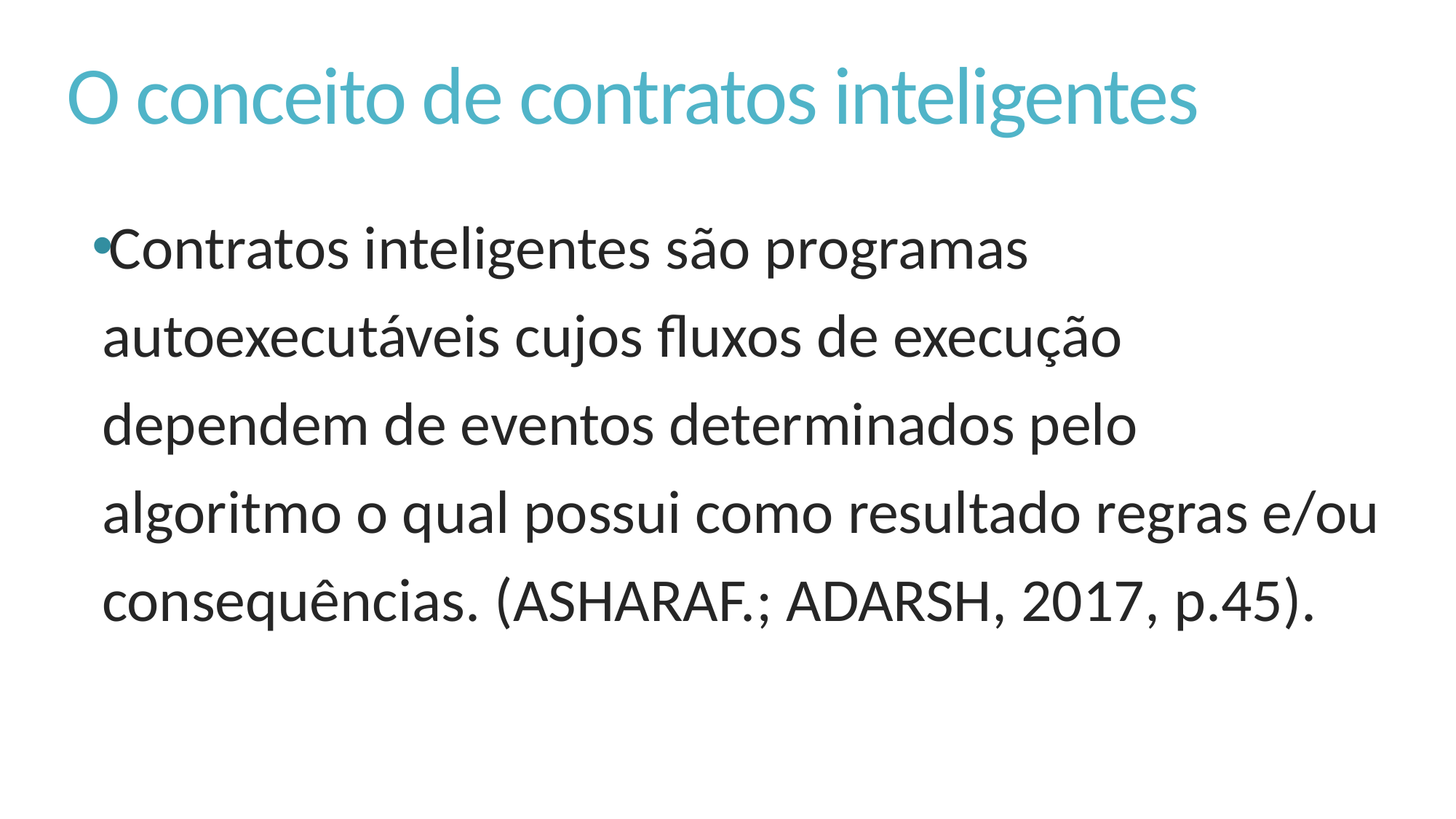

# O conceito de contratos inteligentes
Contratos inteligentes são programas autoexecutáveis cujos fluxos de execução dependem de eventos determinados pelo algoritmo o qual possui como resultado regras e/ou consequências. (ASHARAF.; ADARSH, 2017, p.45).